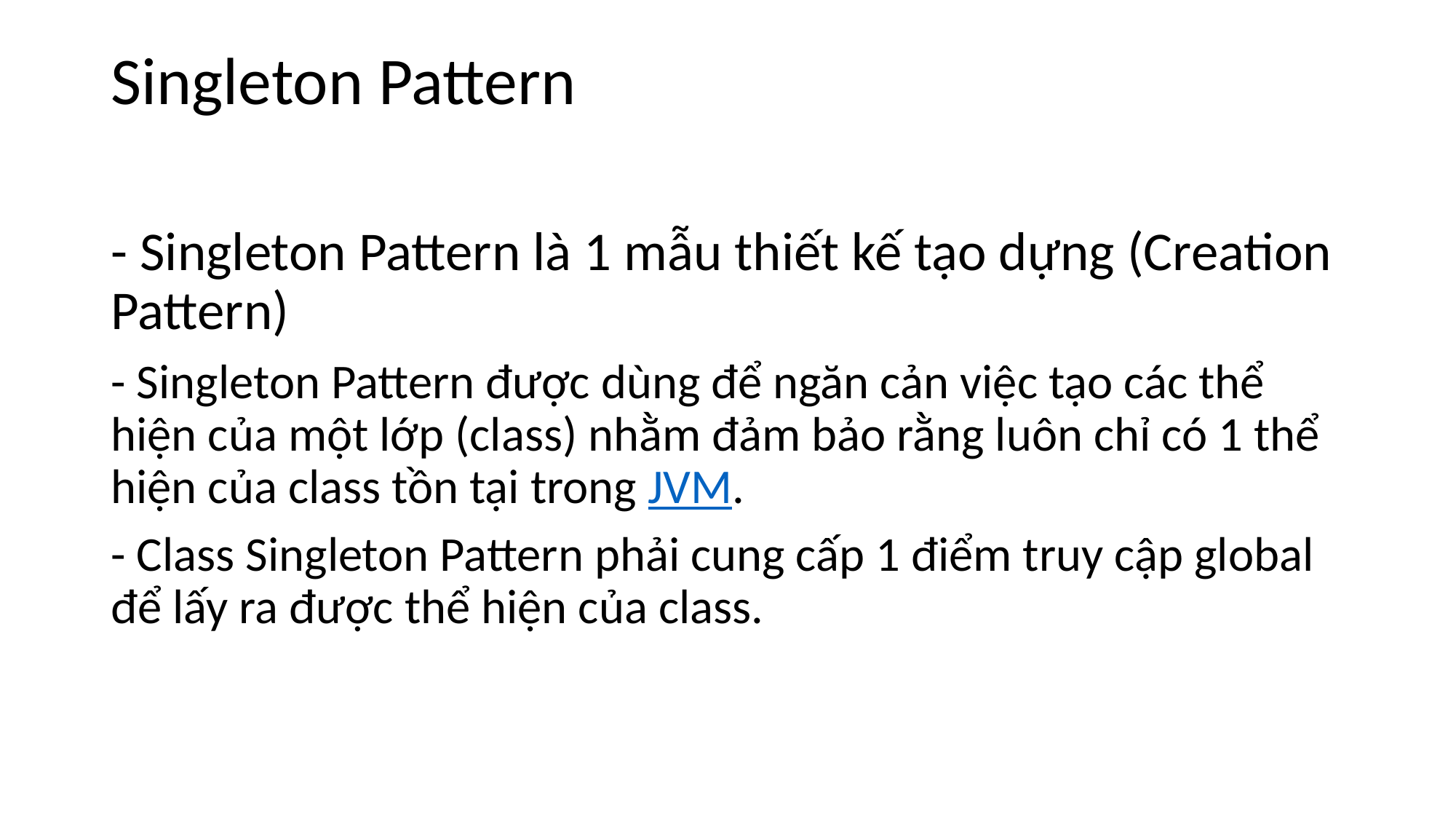

# Singleton Pattern
- Singleton Pattern là 1 mẫu thiết kế tạo dựng (Creation Pattern)
- Singleton Pattern được dùng để ngăn cản việc tạo các thể hiện của một lớp (class) nhằm đảm bảo rằng luôn chỉ có 1 thể hiện của class tồn tại trong JVM.
- Class Singleton Pattern phải cung cấp 1 điểm truy cập global để lấy ra được thể hiện của class.